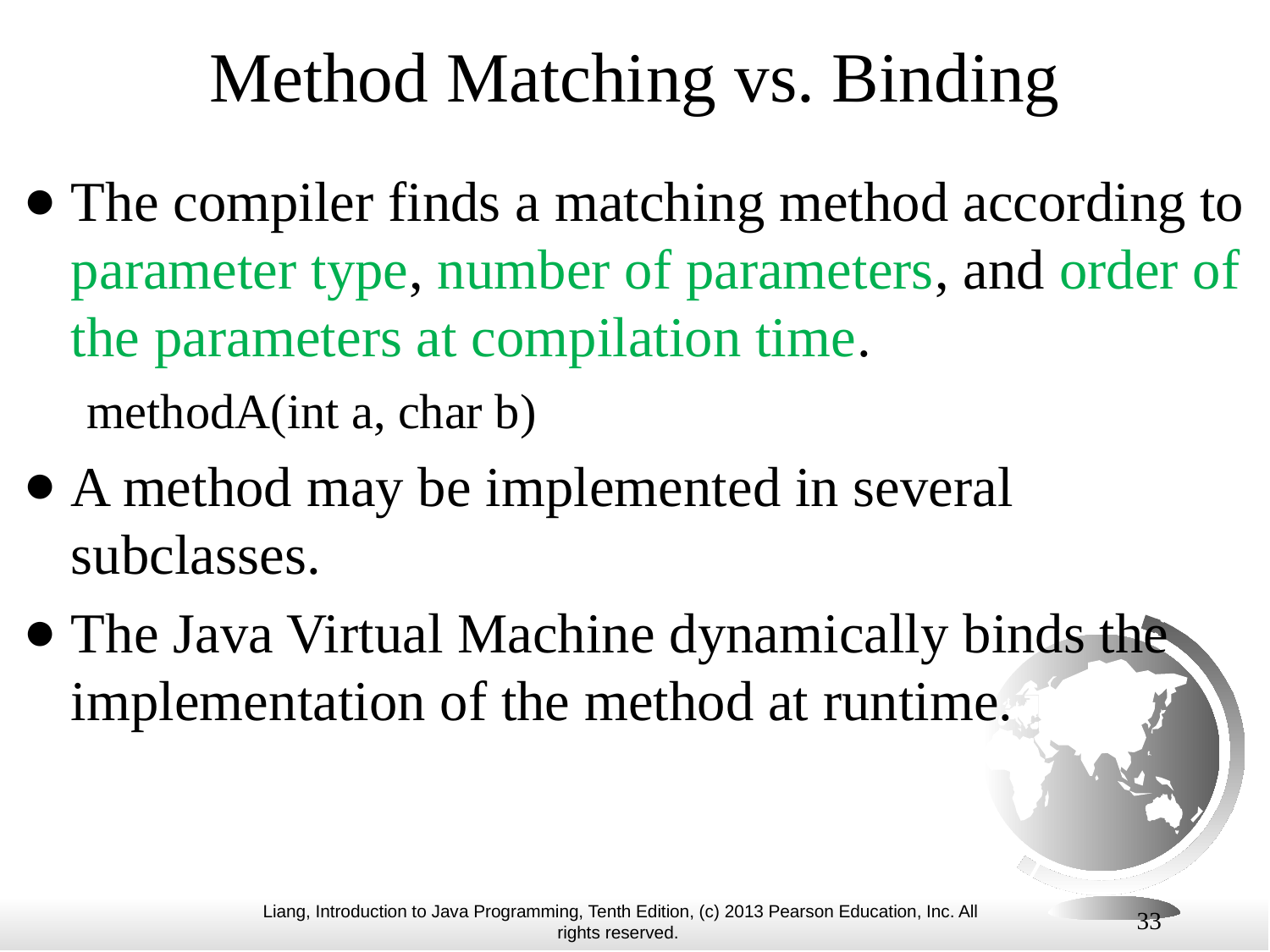

# Method Matching vs. Binding
The compiler finds a matching method according to parameter type, number of parameters, and order of the parameters at compilation time.
methodA(int a, char b)
A method may be implemented in several subclasses.
The Java Virtual Machine dynamically binds the implementation of the method at runtime.
33